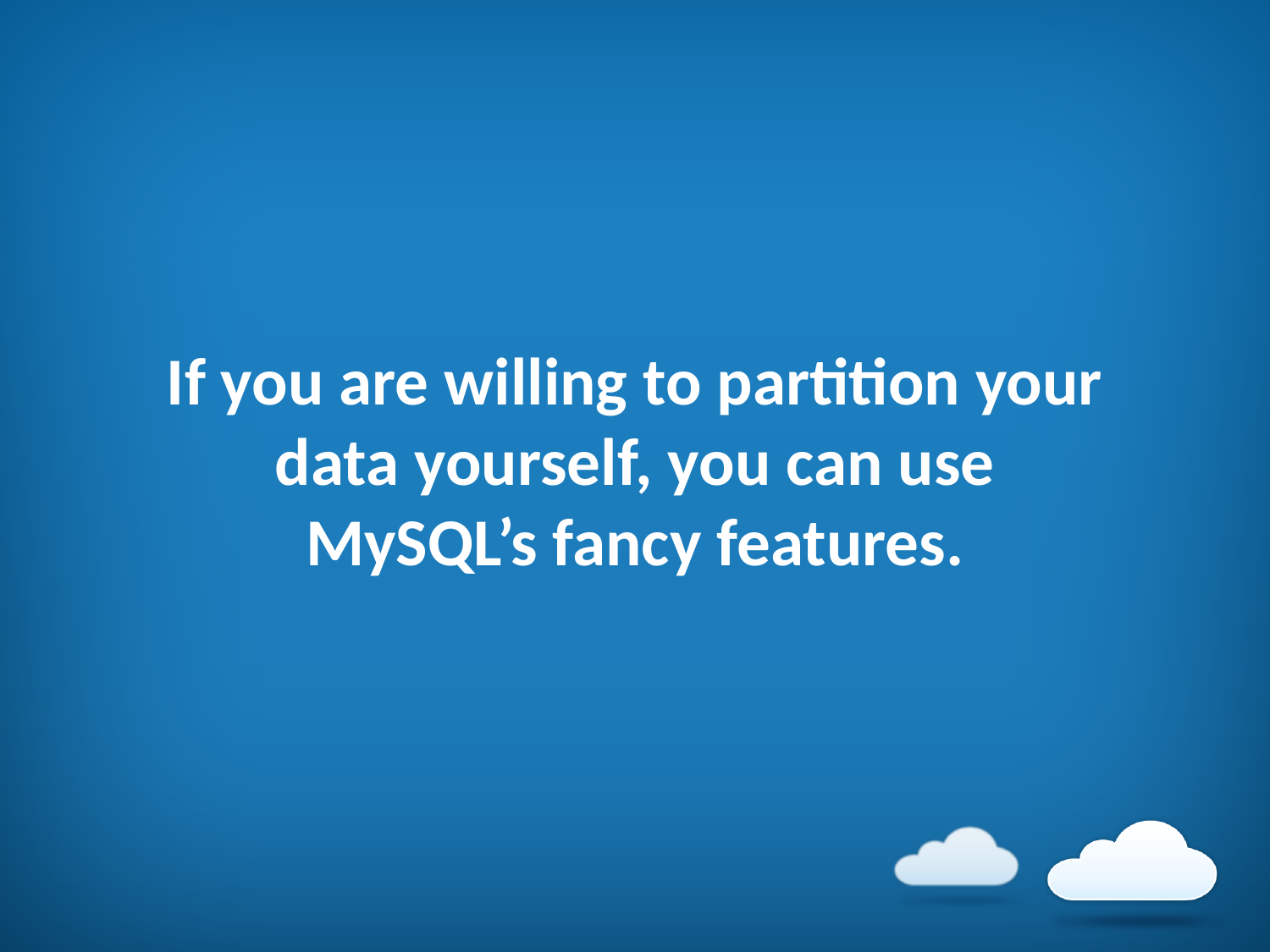

If you are willing to partition your data yourself, you can use
MySQL’s fancy features.